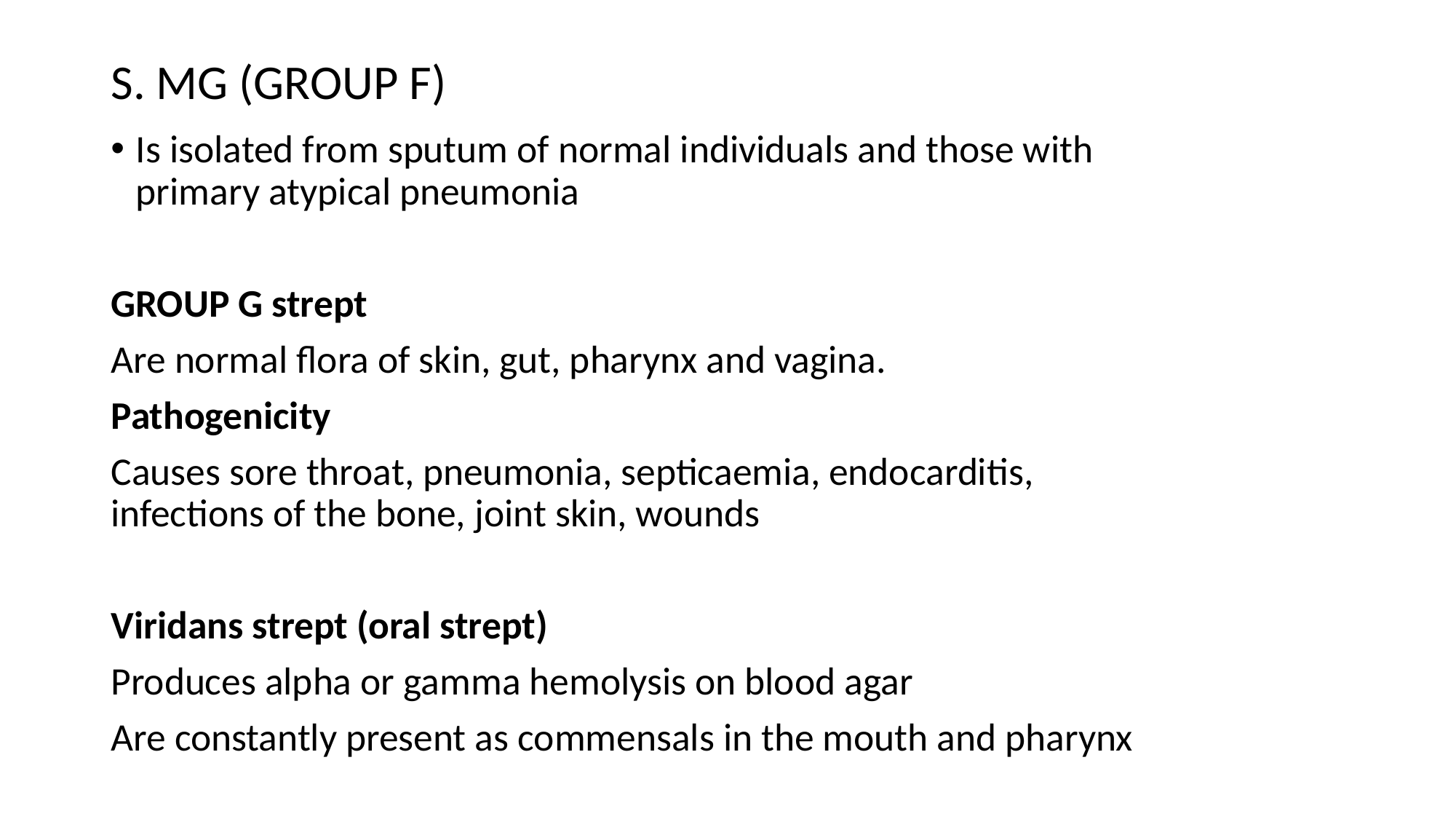

# S. MG (GROUP F)
Is isolated from sputum of normal individuals and those with primary atypical pneumonia

GROUP G strept
Are normal flora of skin, gut, pharynx and vagina.
Pathogenicity
Causes sore throat, pneumonia, septicaemia, endocarditis, infections of the bone, joint skin, wounds

Viridans strept (oral strept)
Produces alpha or gamma hemolysis on blood agar
Are constantly present as commensals in the mouth and pharynx